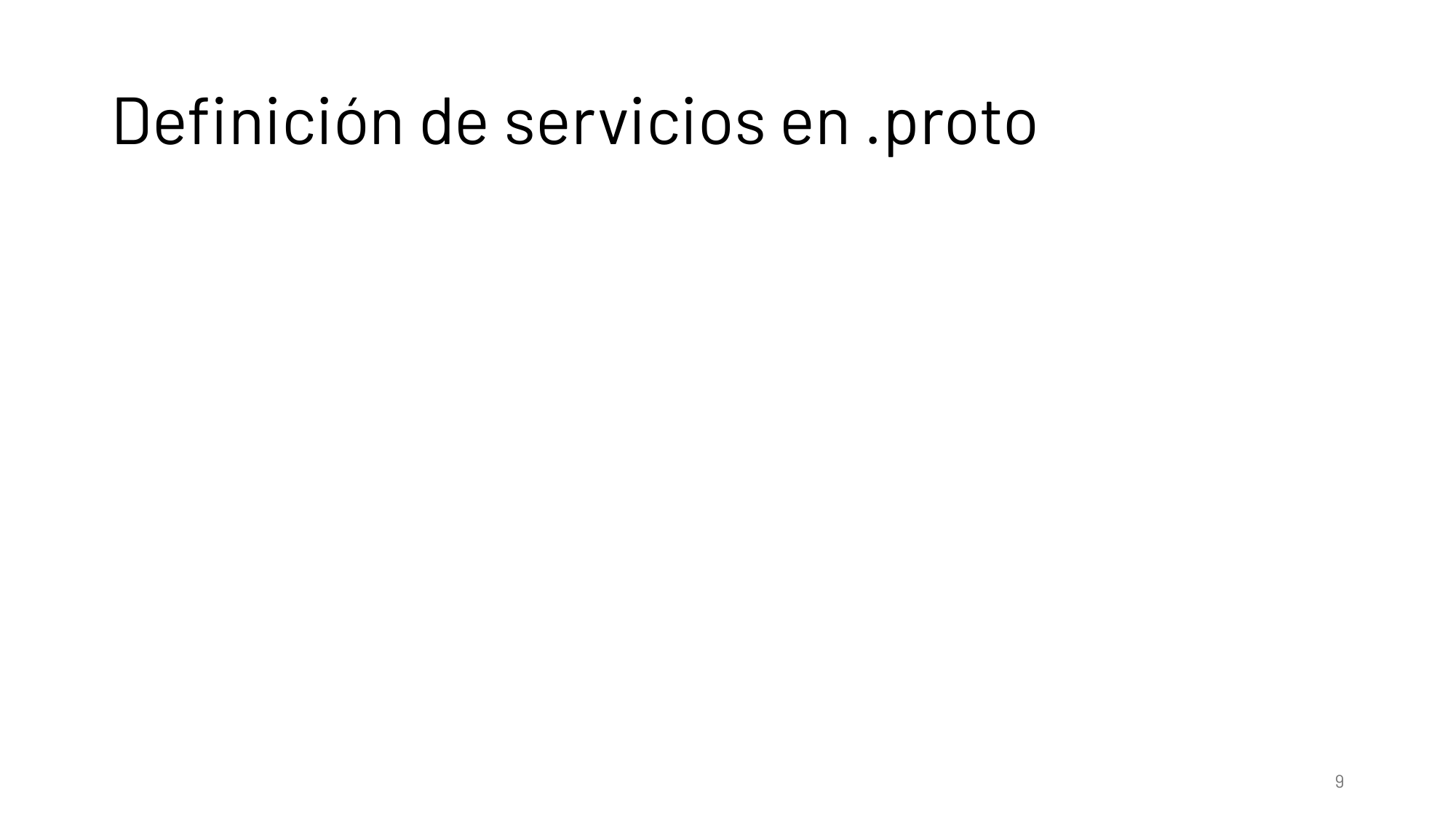

# Definición de servicios en .proto

9